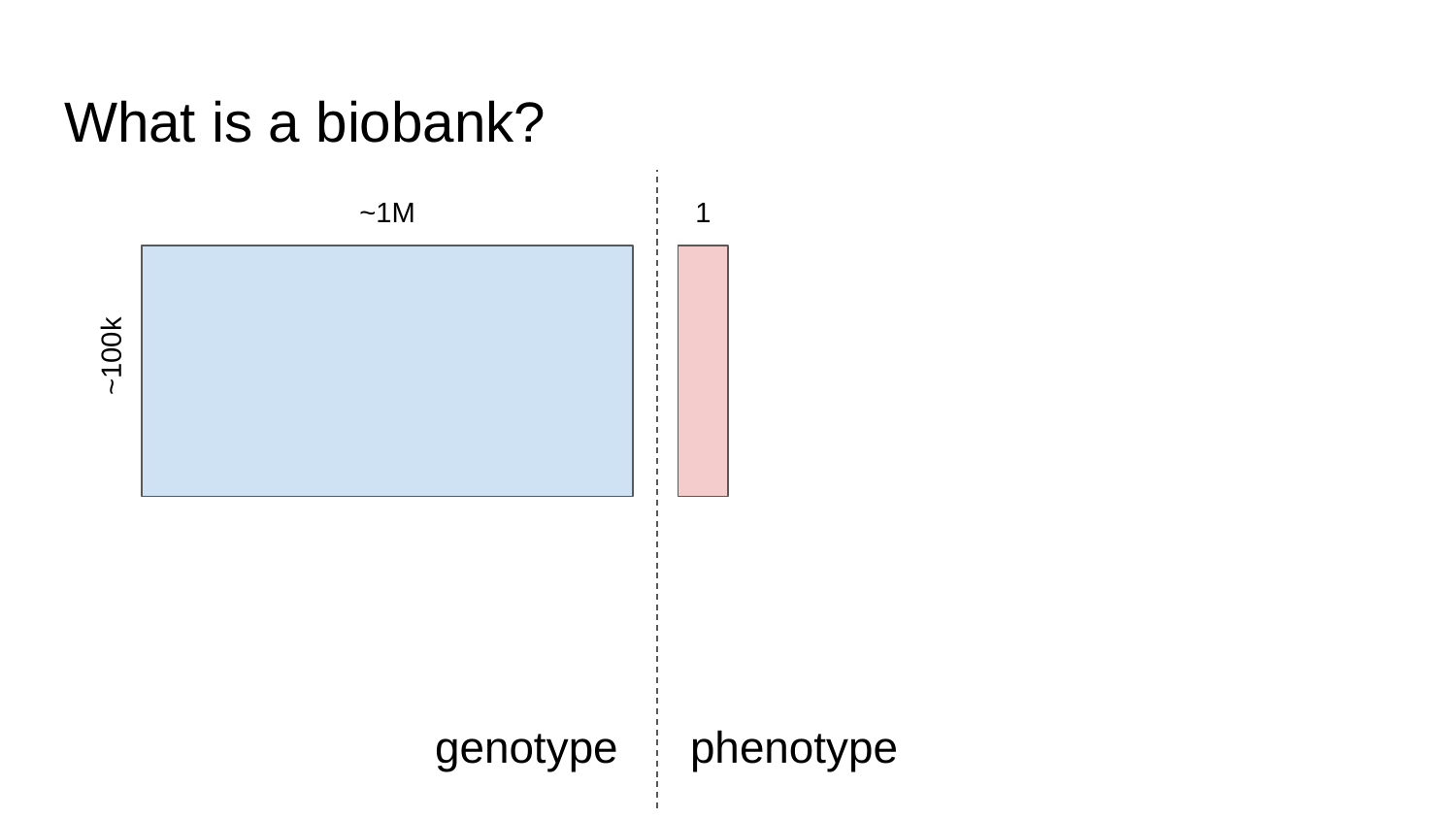

# What is a biobank?
~1M
1

~100k
genotype
phenotype